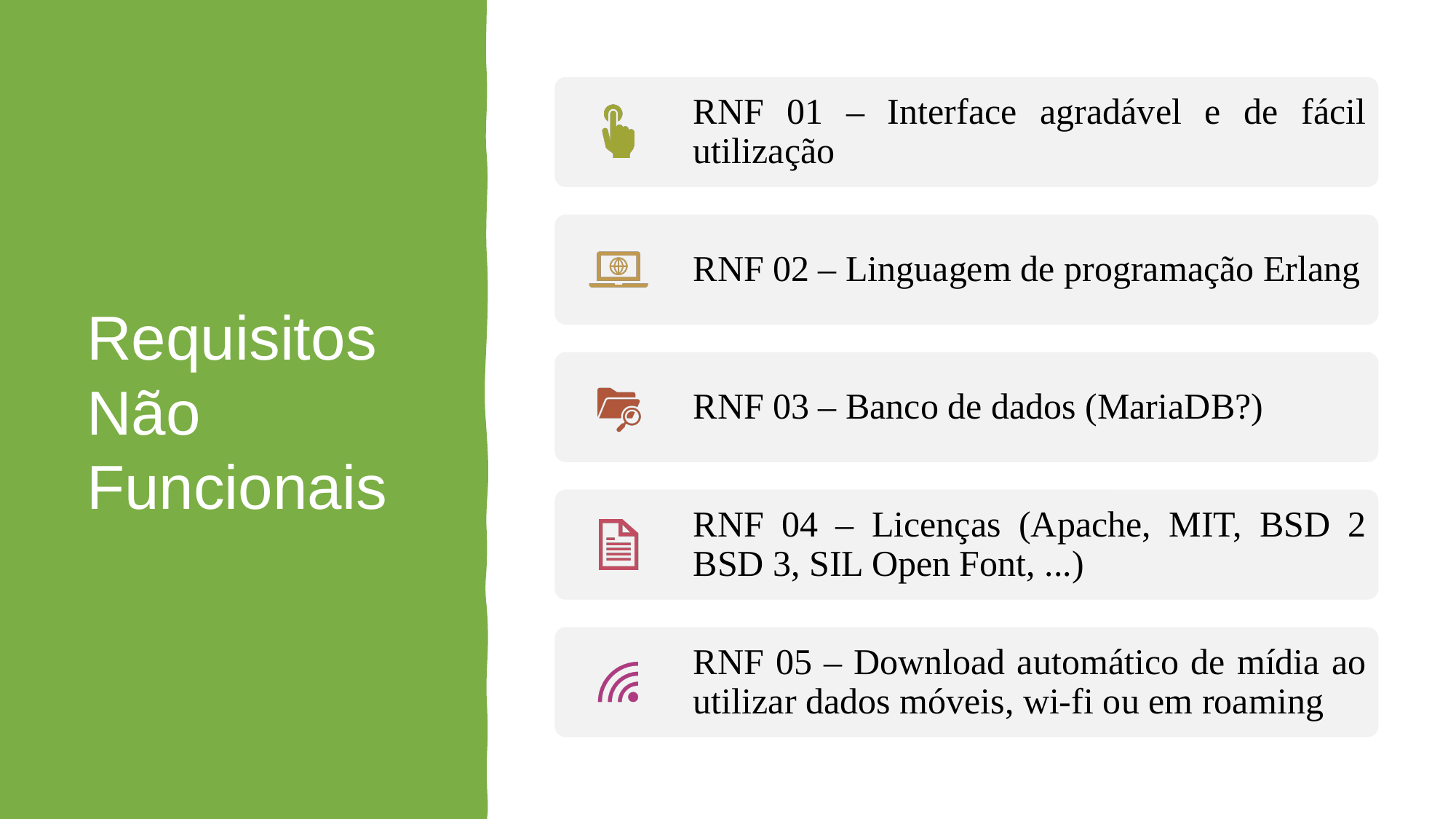

RNF 01 – Interface agradável e de fácil utilização
RNF 02 – Linguagem de programação Erlang
RNF 03 – Banco de dados (MariaDB?)
RNF 04 – Licenças (Apache, MIT, BSD 2 BSD 3, SIL Open Font, ...)
RNF 05 – Download automático de mídia ao utilizar dados móveis, wi-fi ou em roaming
# Requisitos Não Funcionais